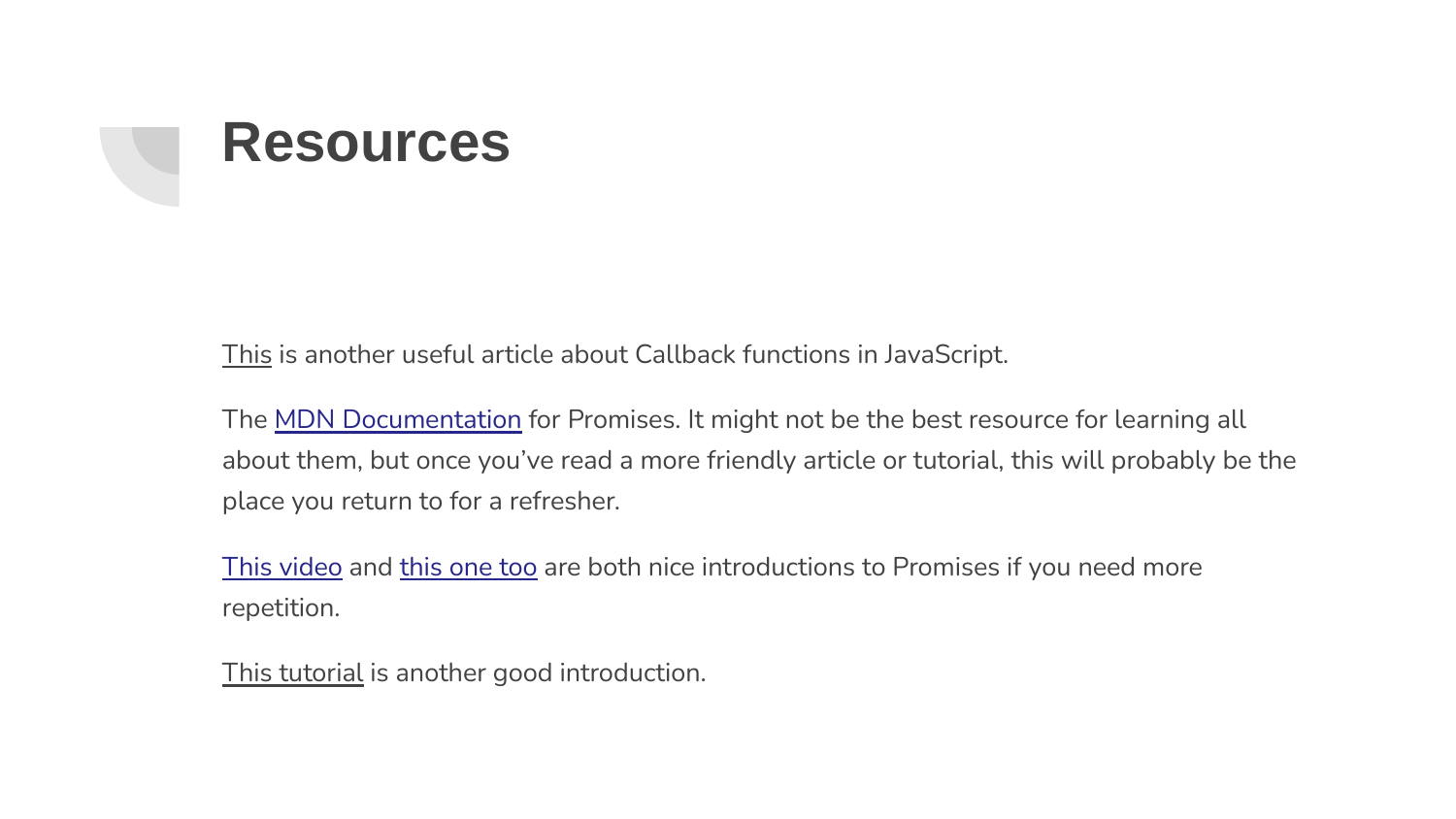

# Resources
This is another useful article about Callback functions in JavaScript.
The MDN Documentation for Promises. It might not be the best resource for learning all about them, but once you’ve read a more friendly article or tutorial, this will probably be the place you return to for a refresher.
This video and this one too are both nice introductions to Promises if you need more repetition.
This tutorial is another good introduction.